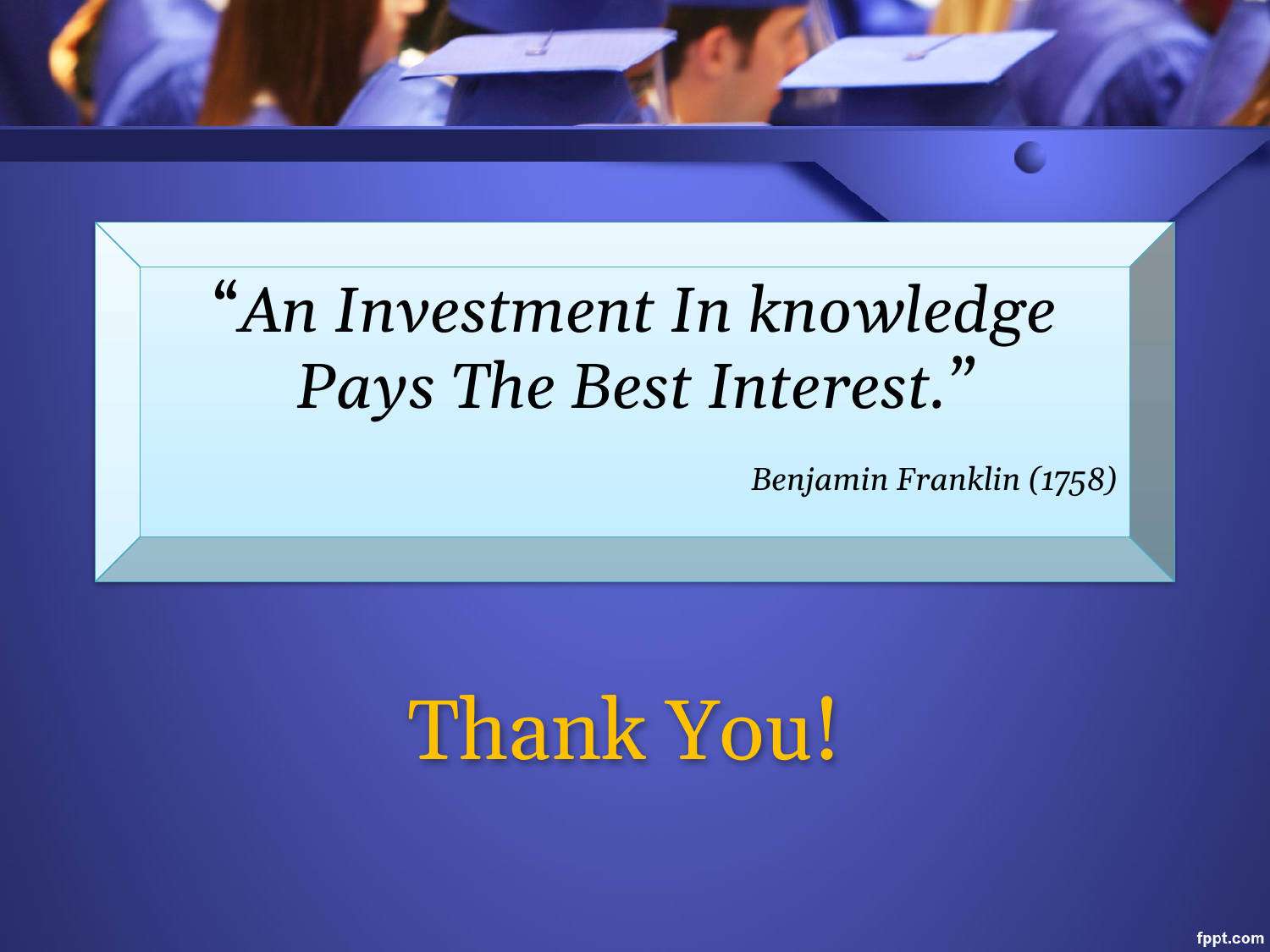

“An Investment In knowledge Pays The Best Interest.”

Benjamin Franklin (1758)

# Conclusion
Thank You!